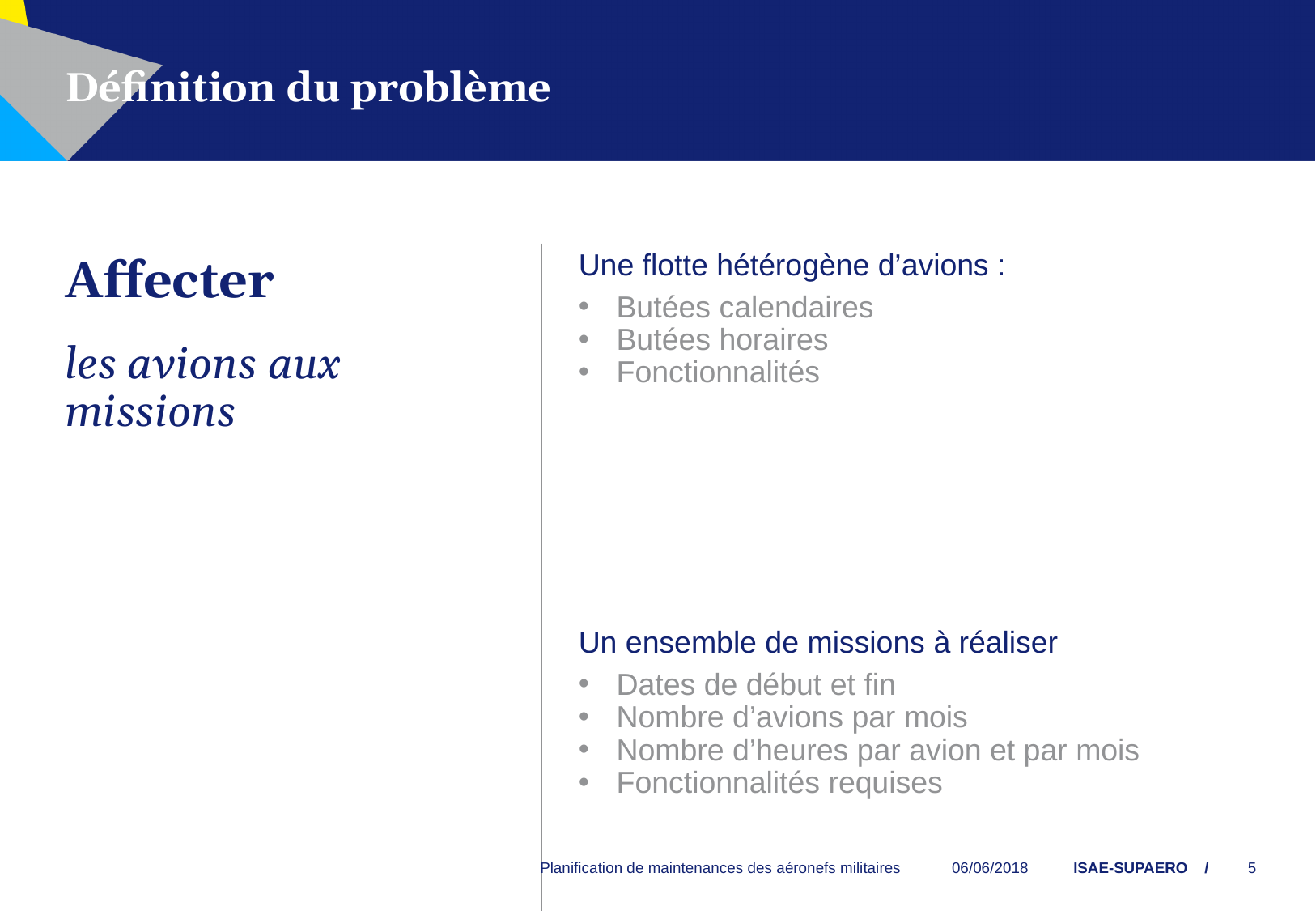

Définition du problème
Une flotte hétérogène d’avions :
# Affecter
Butées calendaires
Butées horaires
Fonctionnalités

les avions aux missions
Un ensemble de missions à réaliser

Dates de début et fin
Nombre d’avions par mois
Nombre d’heures par avion et par mois
Fonctionnalités requises

Planification de maintenances des aéronefs militaires

06/06/2018